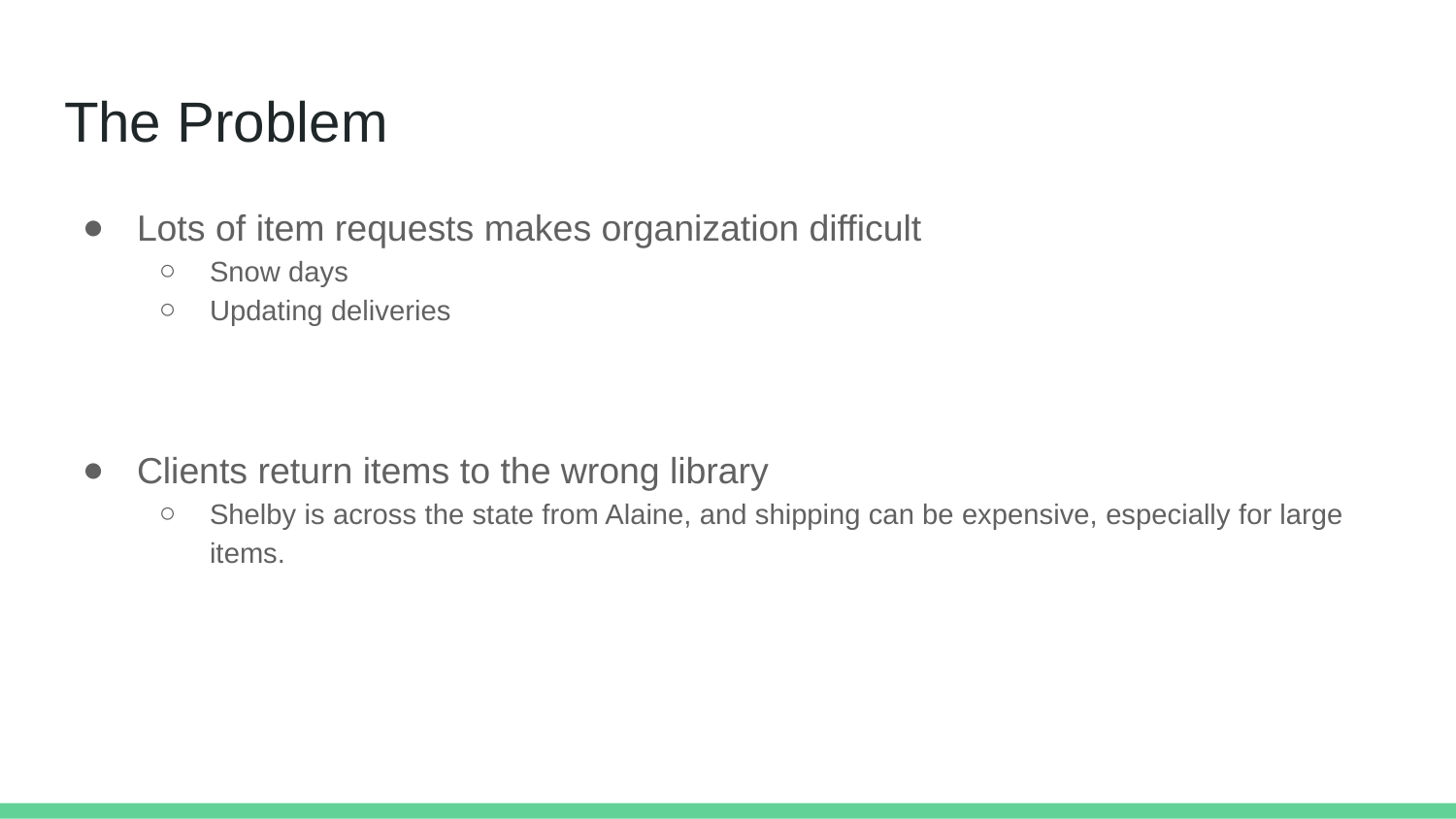

# The Problem
Lots of item requests makes organization difficult
Snow days
Updating deliveries

Clients return items to the wrong library
Shelby is across the state from Alaine, and shipping can be expensive, especially for large items.